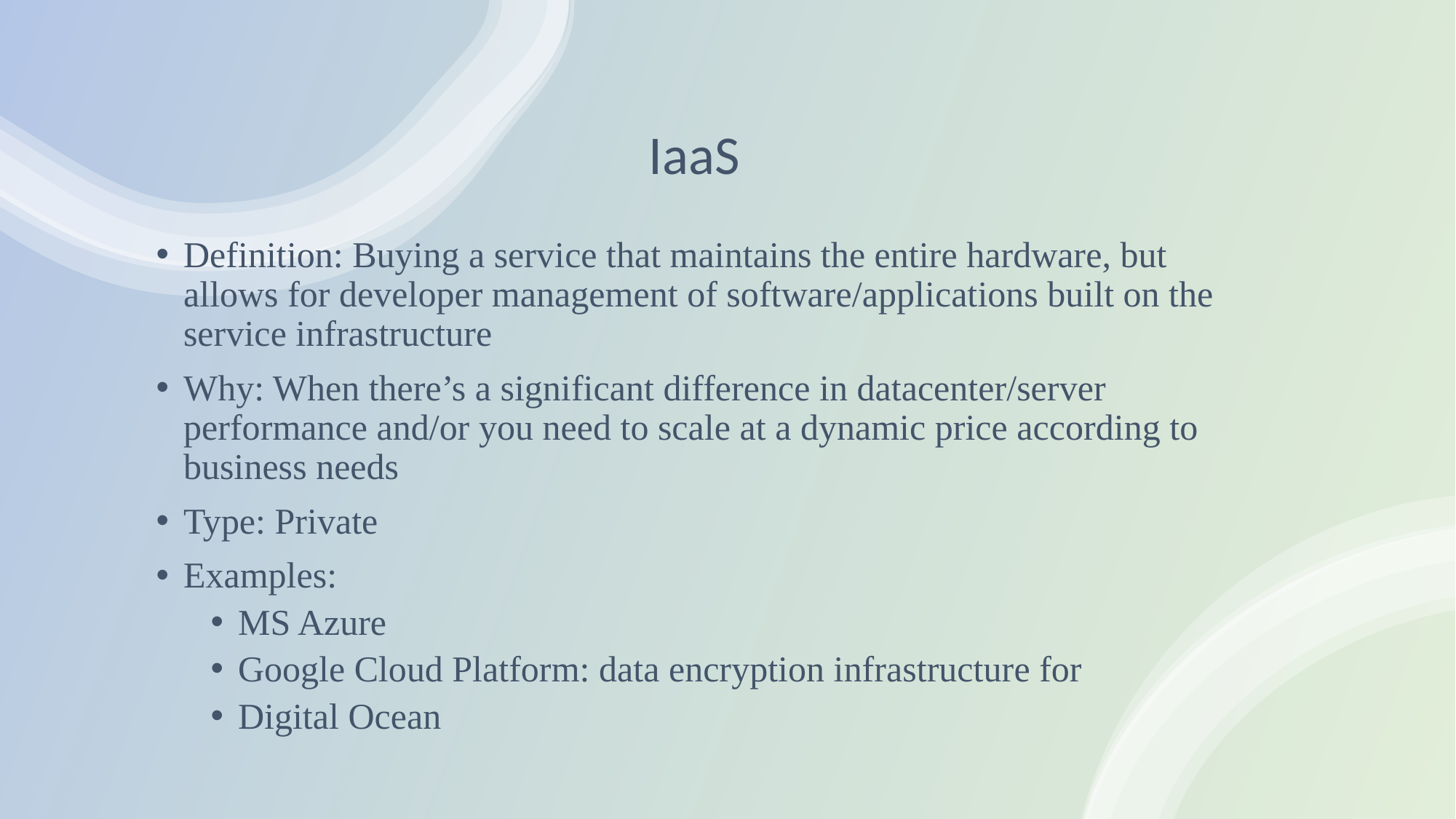

# IaaS
Definition: Buying a service that maintains the entire hardware, but allows for developer management of software/applications built on the service infrastructure
Why: When there’s a significant difference in datacenter/server performance and/or you need to scale at a dynamic price according to business needs
Type: Private
Examples:
MS Azure
Google Cloud Platform: data encryption infrastructure for
Digital Ocean